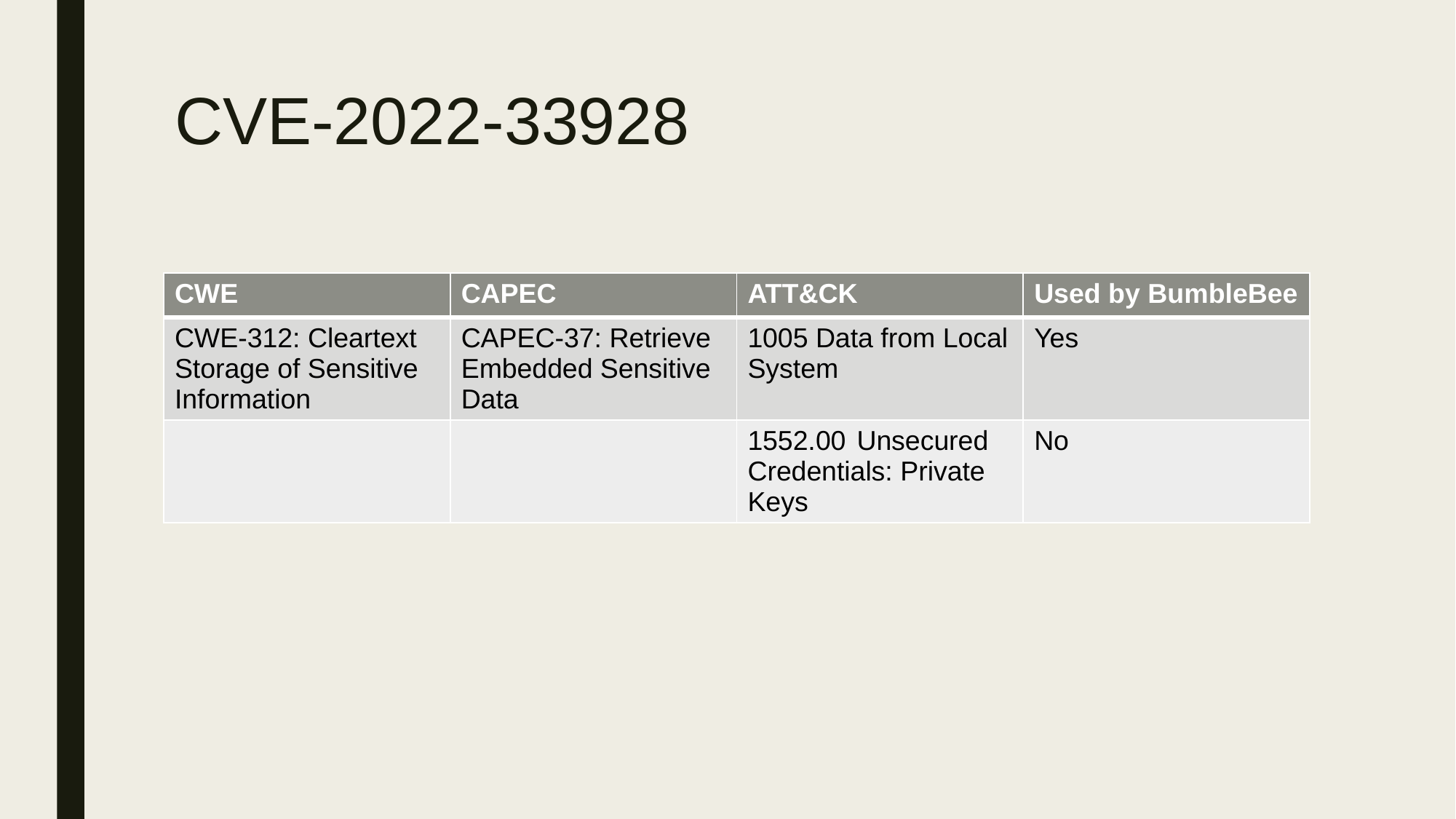

# CVE-2022-33928
| CWE | CAPEC | ATT&CK | Used by BumbleBee |
| --- | --- | --- | --- |
| CWE-312: Cleartext Storage of Sensitive Information | CAPEC-37: Retrieve Embedded Sensitive Data | 1005 Data from Local System | Yes |
|  |  | 1552.00 Unsecured Credentials: Private Keys | No |